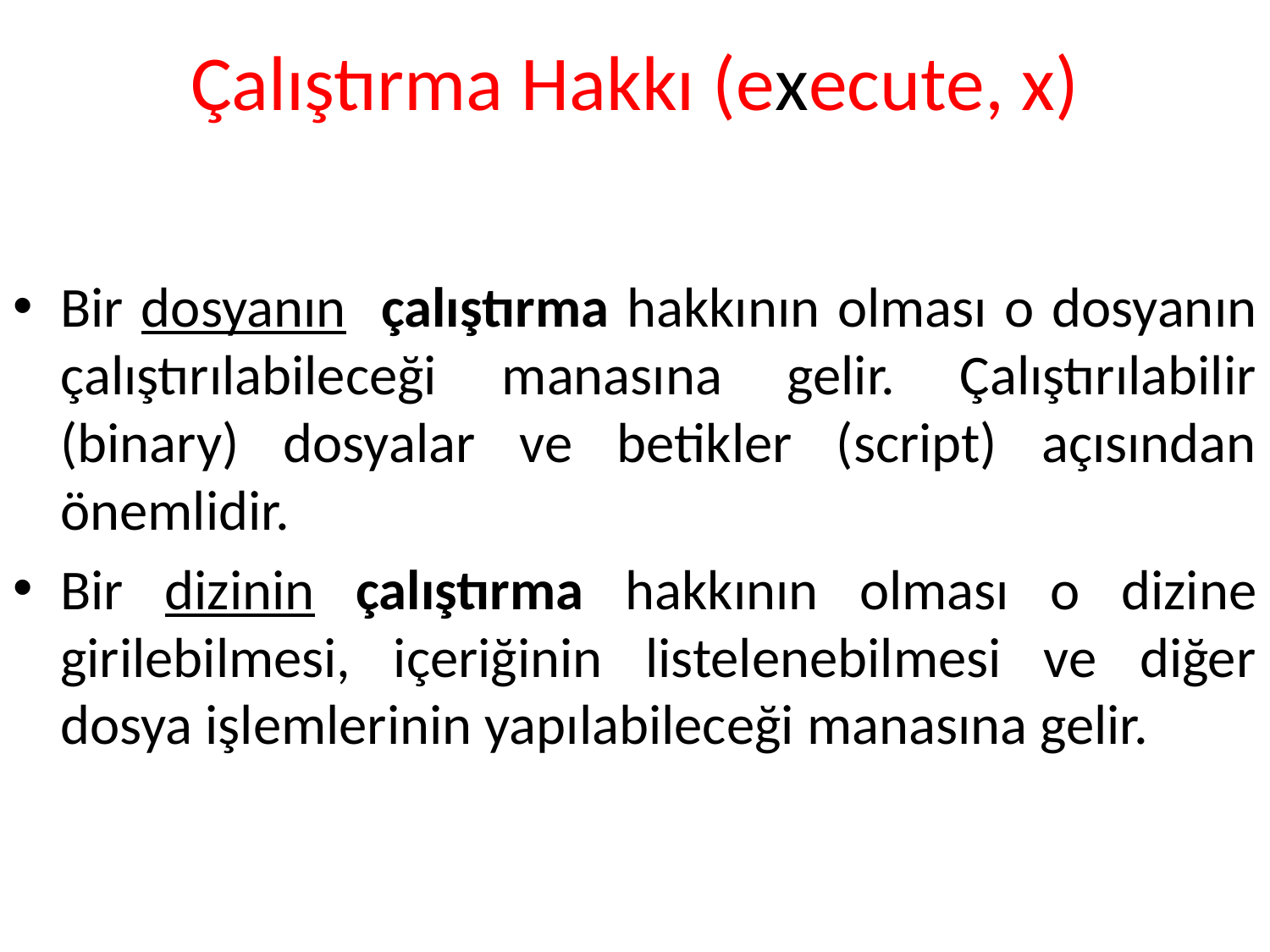

# Çalıştırma Hakkı (execute, x)‏
Bir dosyanın  çalıştırma hakkının olması o dosyanın çalıştırılabileceği manasına gelir. Çalıştırılabilir (binary) dosyalar ve betikler (script) açısından önemlidir.
Bir dizinin çalıştırma hakkının olması o dizine girilebilmesi, içeriğinin listelenebilmesi ve diğer dosya işlemlerinin yapılabileceği manasına gelir.